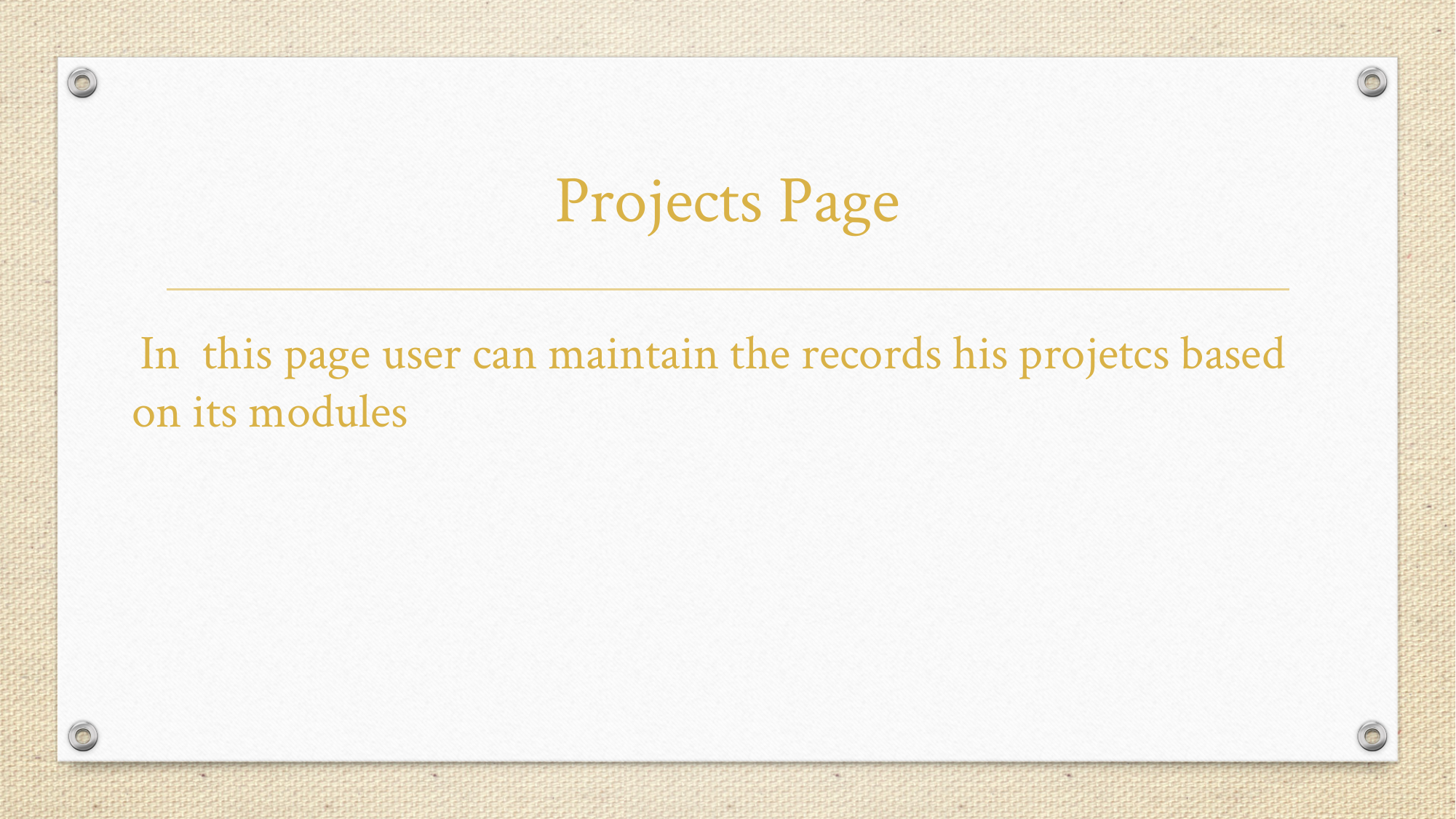

# Projects Page
 In  this page user can maintain the records his projetcs based on its modules